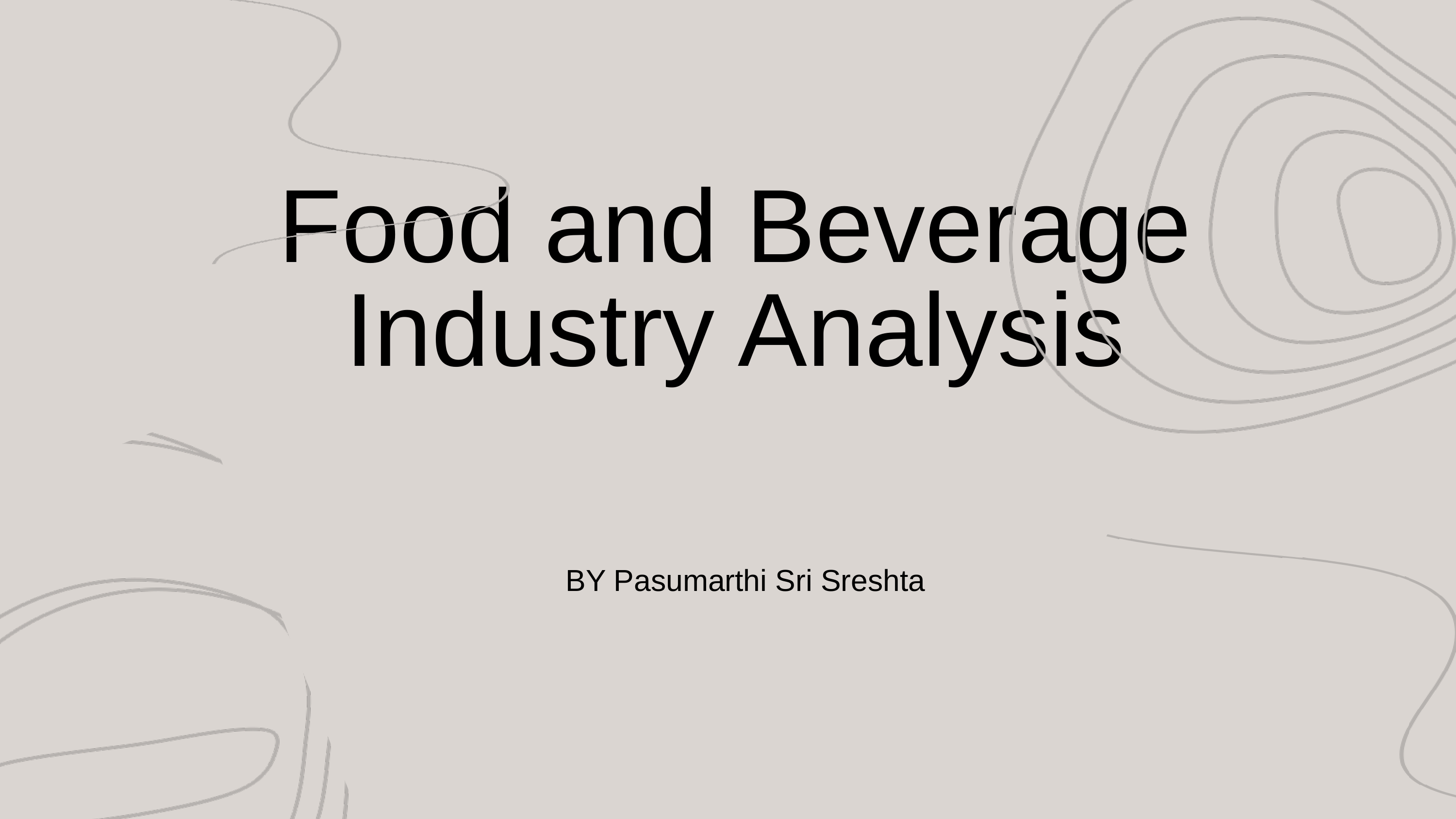

Food and Beverage Industry Analysis

BY Pasumarthi Sri Sreshta